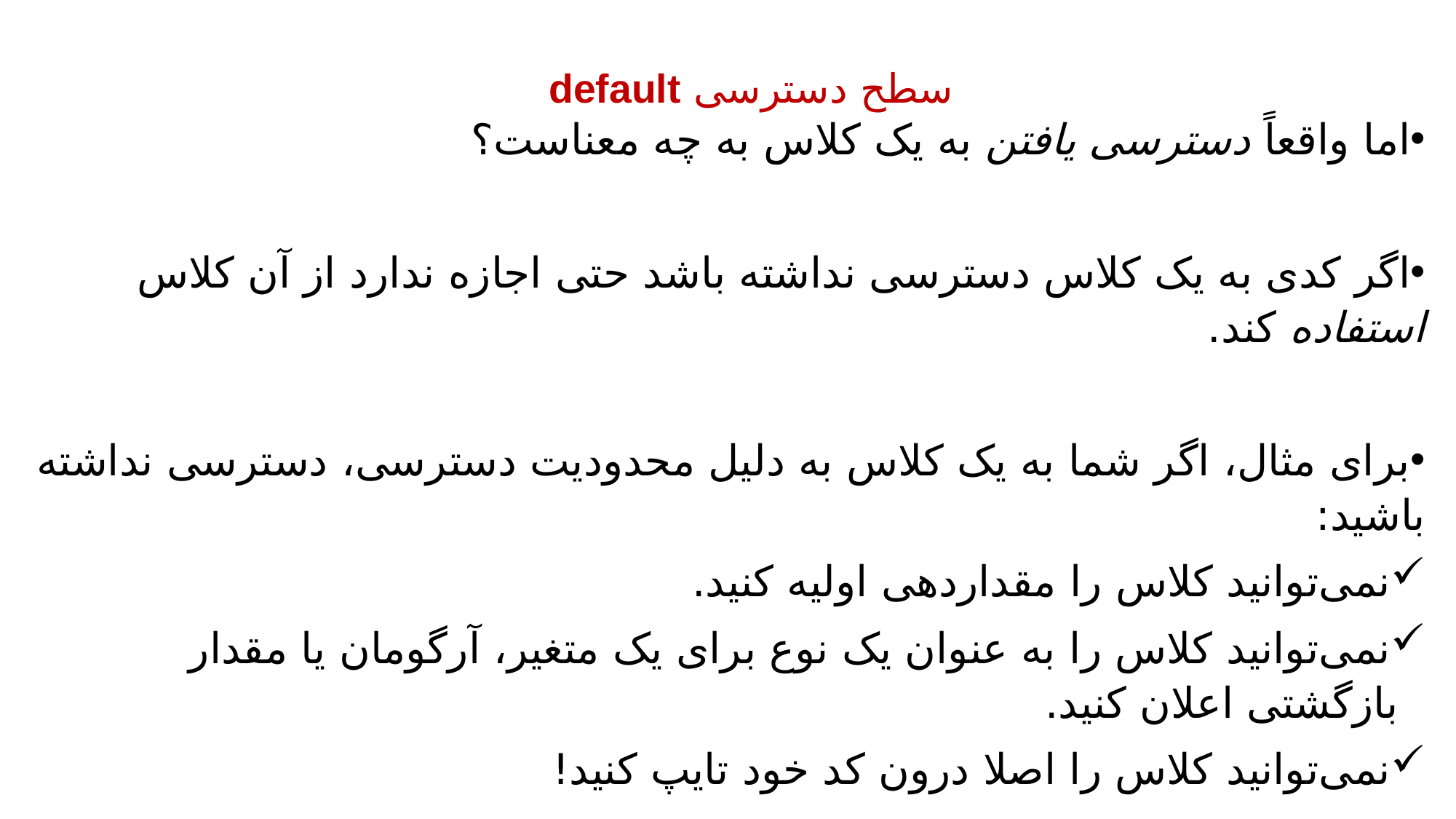

سطح دسترسی default
اما واقعاً دسترسی یافتن به یک کلاس به چه معناست؟

اگر کدی به یک کلاس دسترسی نداشته باشد حتی اجازه ندارد از آن کلاس  استفاده‌ کند.

برای مثال، اگر شما به یک کلاس به دلیل محدودیت دسترسی، دسترسی نداشته باشید:
نمی‌توانید کلاس را مقداردهی اولیه کنید.
نمی‌توانید کلاس را به عنوان یک نوع برای یک متغیر، آرگومان یا مقدار بازگشتی اعلان کنید.
نمی‌توانید کلاس را اصلا درون کد خود تایپ کنید!

پیامد این امر آن است که در یک کلاس default متدهای public  اصلاً در حقیقت عمومی نیستند. چرا که اگر شما نتوانید کلاس را ببینید، نمی‌توانید به یک متد نیز دسترسی پیدا کنید.